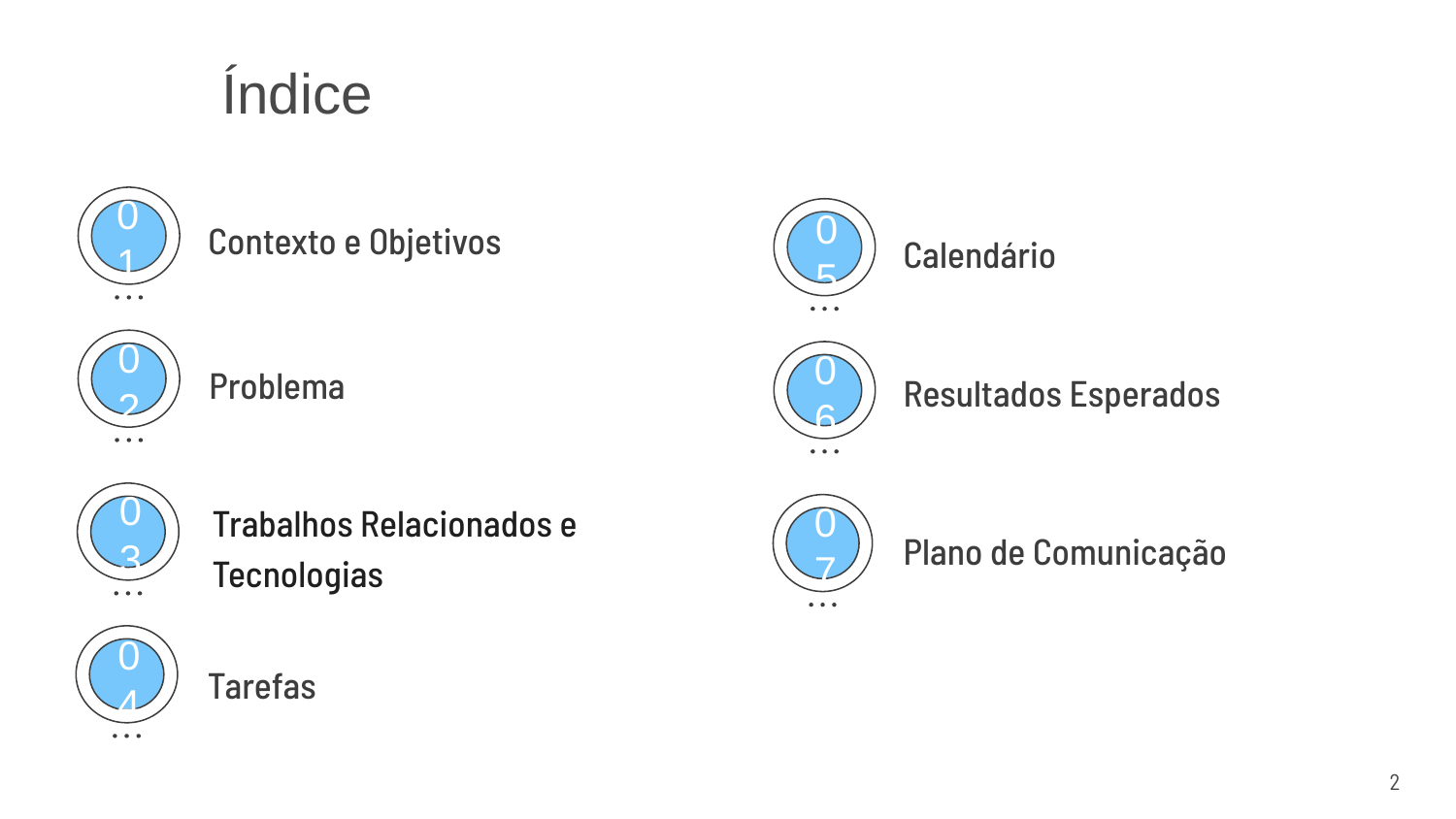

# Índice

Contexto e Objetivos

Calendário
01
05

Problema
Resultados Esperados

02
06
Trabalhos Relacionados e Tecnologias

03
Plano de Comunicação
07

Tarefas
04
2